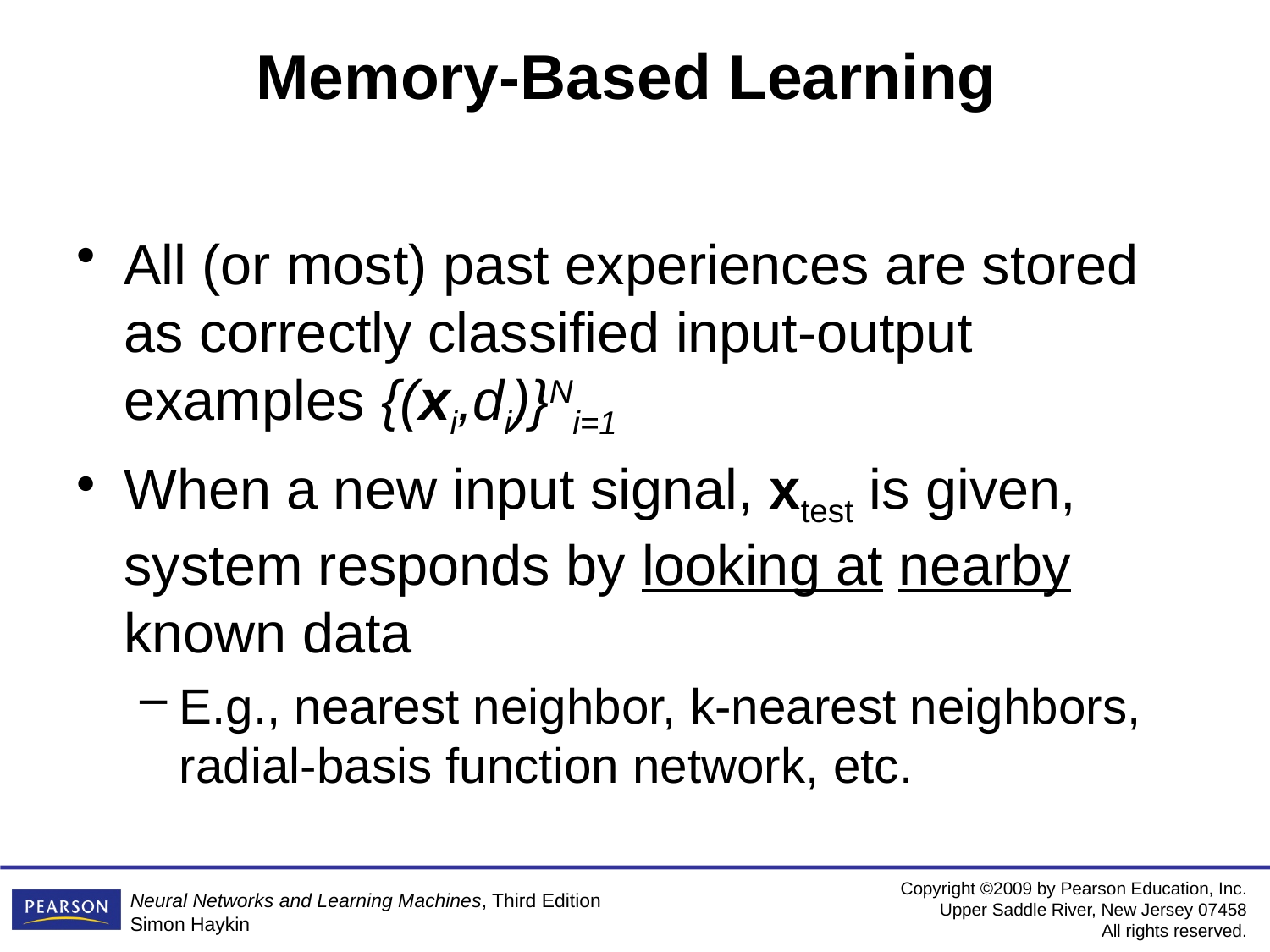

# Memory-Based Learning
All (or most) past experiences are stored as correctly classified input-output examples {(xi,di)}Ni=1
When a new input signal, xtest is given, system responds by looking at nearby known data
E.g., nearest neighbor, k-nearest neighbors, radial-basis function network, etc.